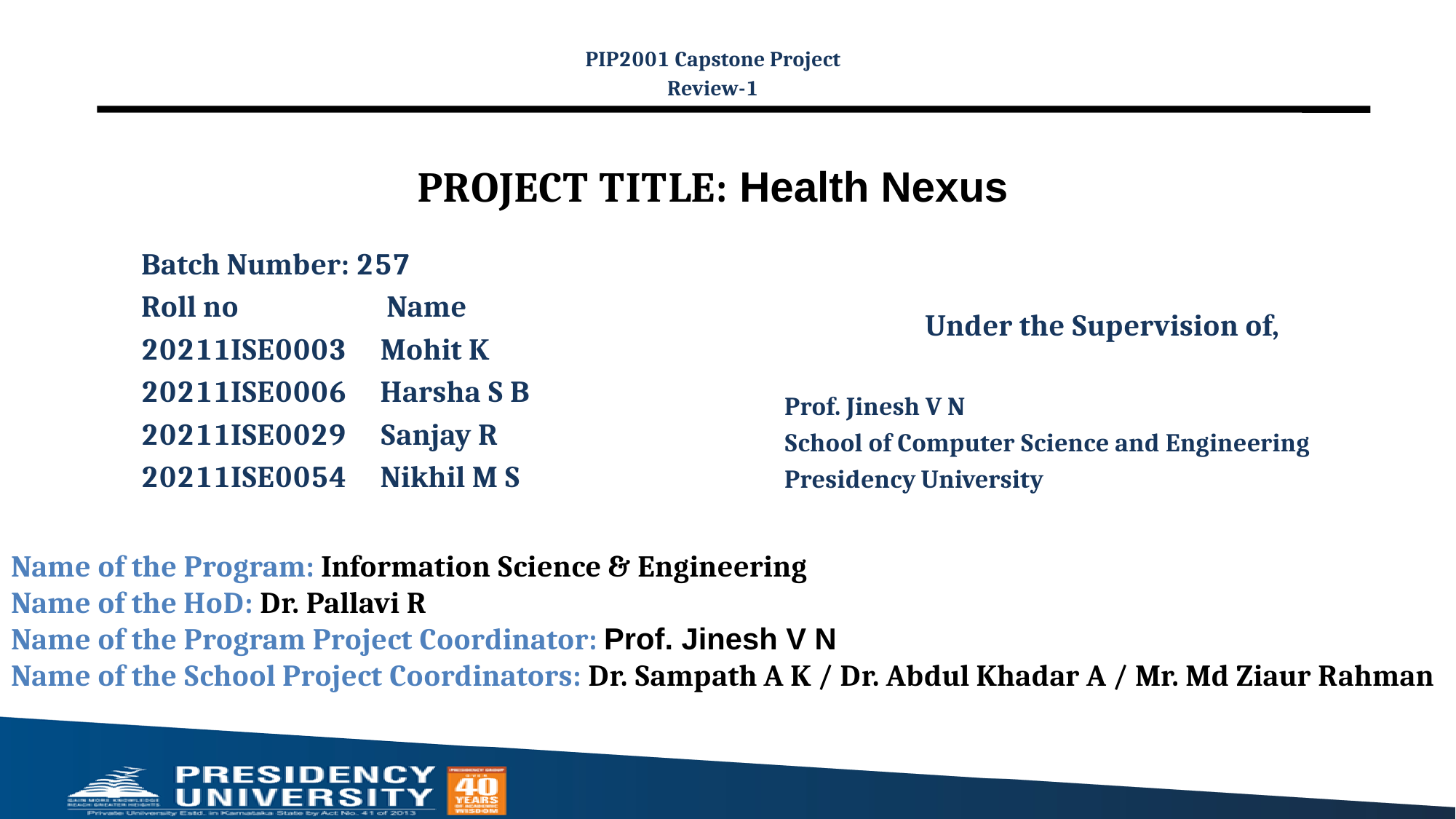

PIP2001 Capstone Project
Review-1
# PROJECT TITLE: Health Nexus
Batch Number: 257
Roll no                      Name
20211ISE0003     Mohit K
20211ISE0006     Harsha S B
20211ISE0029     Sanjay R
20211ISE0054     Nikhil M S

Under the Supervision of,

Prof. Jinesh V N
School of Computer Science and Engineering
Presidency University

Name of the Program: Information Science & Engineering
Name of the HoD: Dr. Pallavi R
Name of the Program Project Coordinator: Prof. Jinesh V N
Name of the School Project Coordinators: Dr. Sampath A K / Dr. Abdul Khadar A / Mr. Md Ziaur Rahman